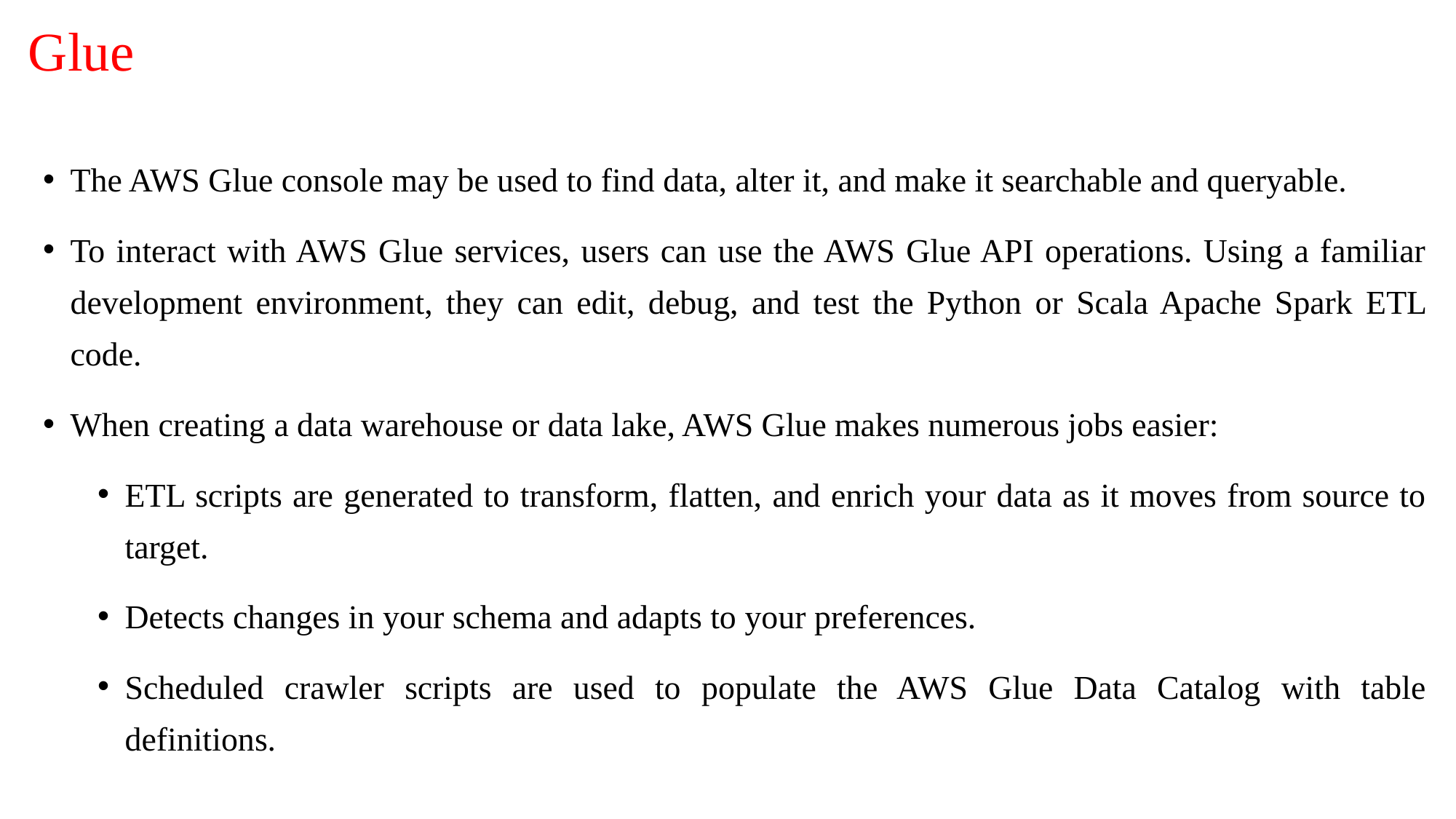

# Glue
The AWS Glue console may be used to find data, alter it, and make it searchable and queryable.
To interact with AWS Glue services, users can use the AWS Glue API operations. Using a familiar development environment, they can edit, debug, and test the Python or Scala Apache Spark ETL code.
When creating a data warehouse or data lake, AWS Glue makes numerous jobs easier:
ETL scripts are generated to transform, flatten, and enrich your data as it moves from source to target.
Detects changes in your schema and adapts to your preferences.
Scheduled crawler scripts are used to populate the AWS Glue Data Catalog with table definitions.